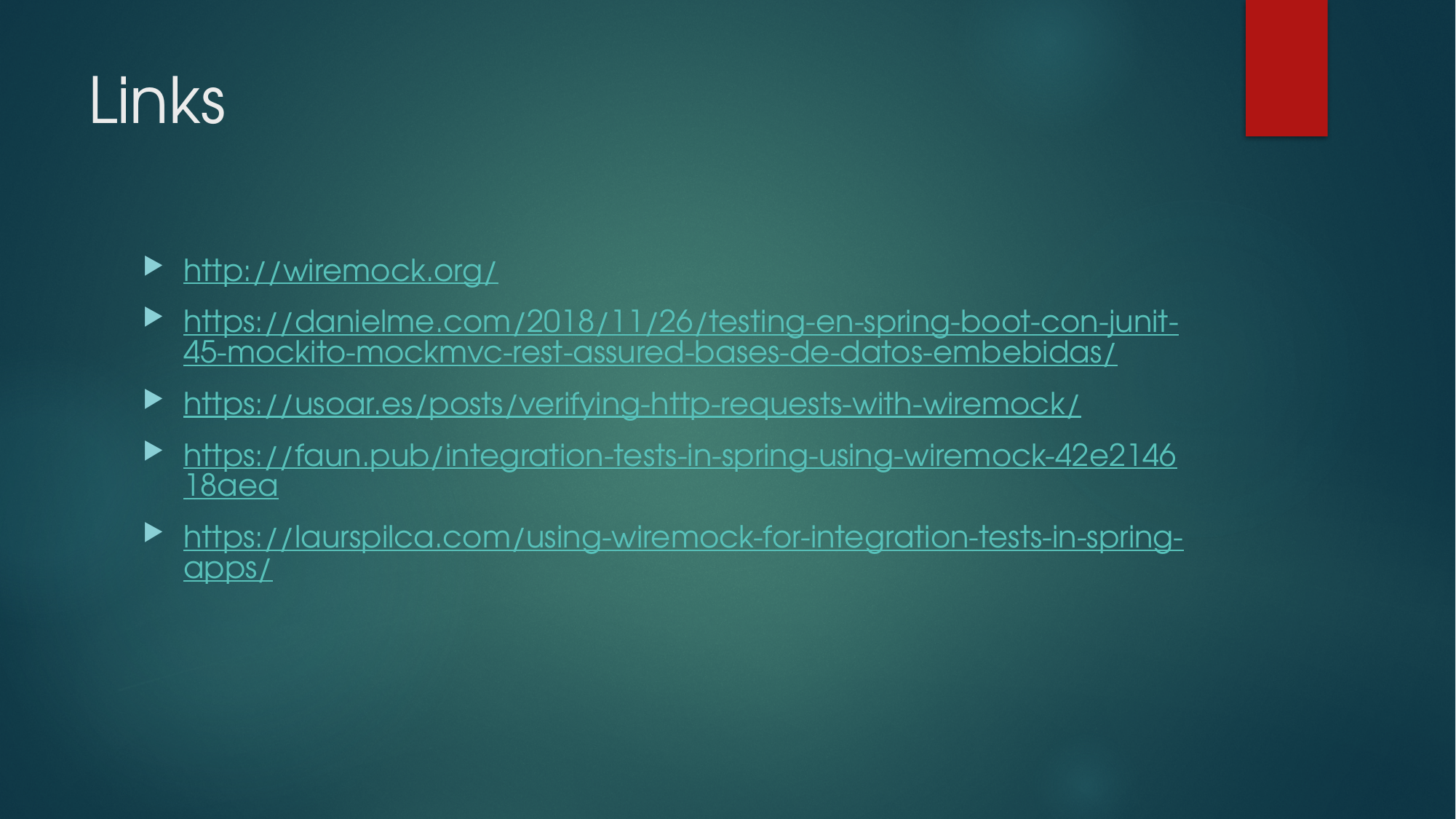

# Links
http://wiremock.org/
https://danielme.com/2018/11/26/testing-en-spring-boot-con-junit-45-mockito-mockmvc-rest-assured-bases-de-datos-embebidas/
https://usoar.es/posts/verifying-http-requests-with-wiremock/
https://faun.pub/integration-tests-in-spring-using-wiremock-42e214618aea
https://laurspilca.com/using-wiremock-for-integration-tests-in-spring-apps/